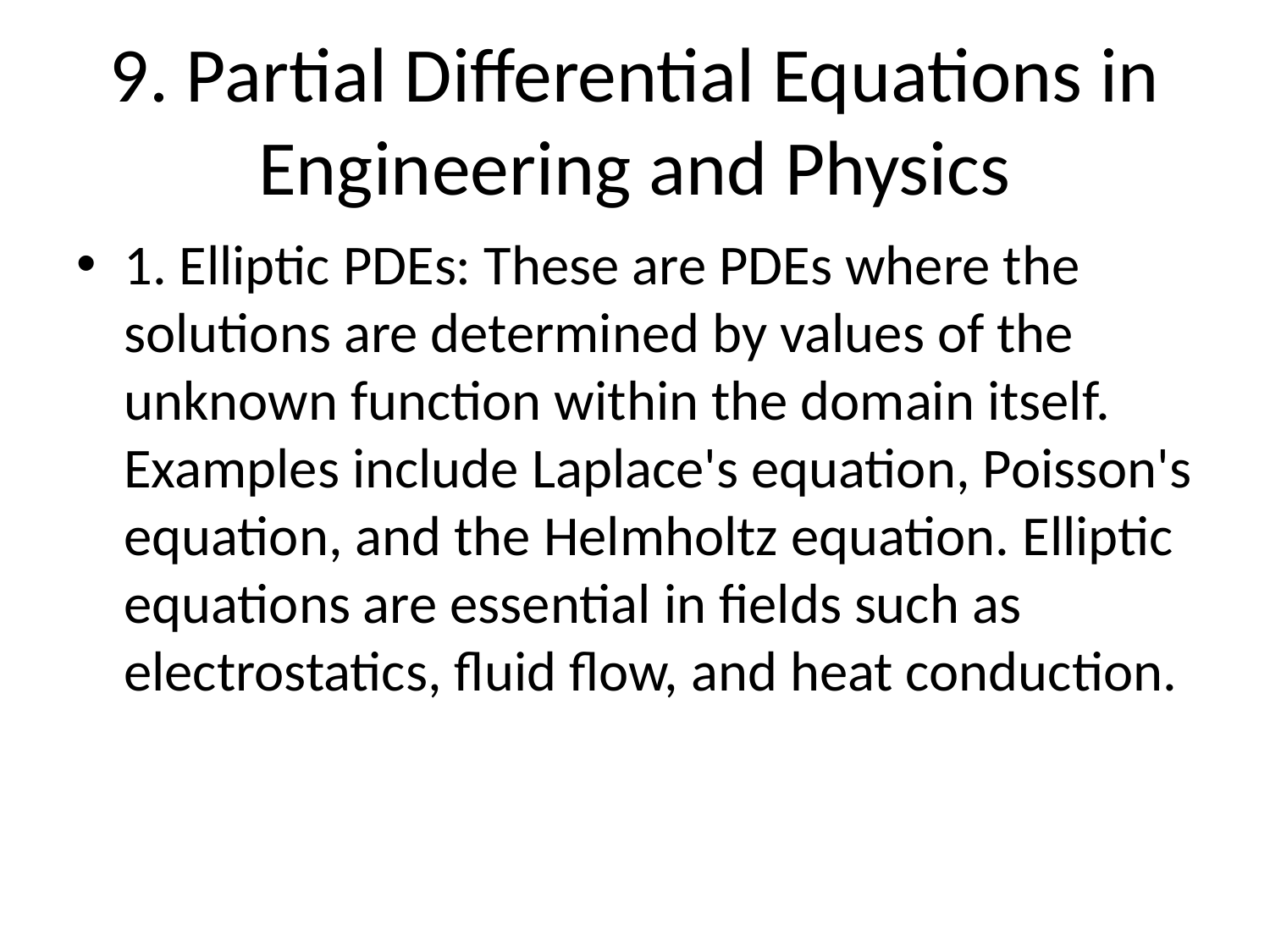

# 9. Partial Differential Equations in Engineering and Physics
1. Elliptic PDEs: These are PDEs where the solutions are determined by values of the unknown function within the domain itself. Examples include Laplace's equation, Poisson's equation, and the Helmholtz equation. Elliptic equations are essential in fields such as electrostatics, fluid flow, and heat conduction.